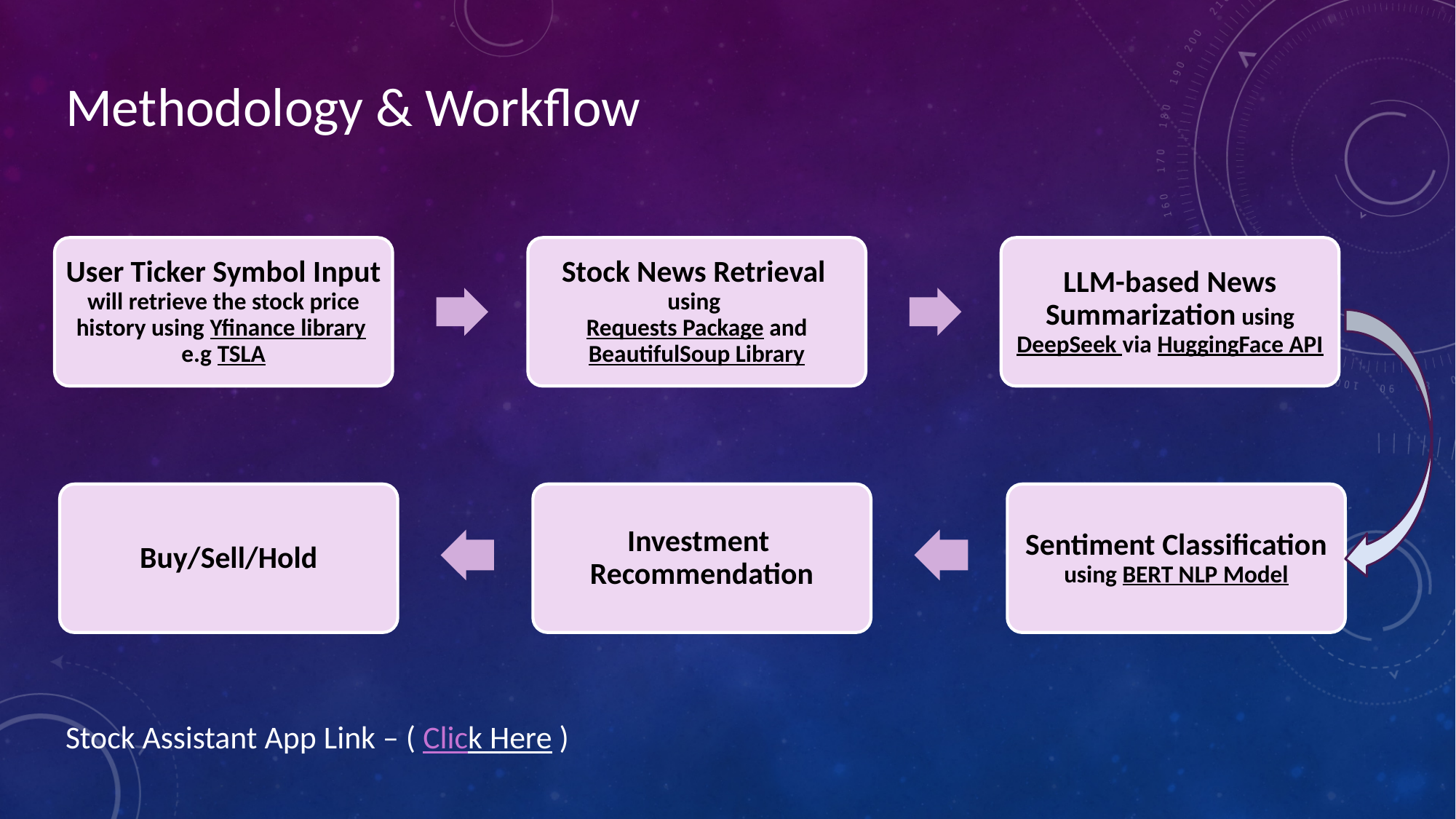

# Methodology & Workflow

User Ticker Symbol Input will retrieve the stock price history using Yfinance library  e.g TSLA
Stock News Retrieval
using
Requests Package and BeautifulSoup Library
LLM-based News Summarization using DeepSeek via HuggingFace API

Buy/Sell/Hold
Investment  Recommendation
Sentiment Classification using BERT NLP Model

Stock Assistant App Link – ( Click Here )